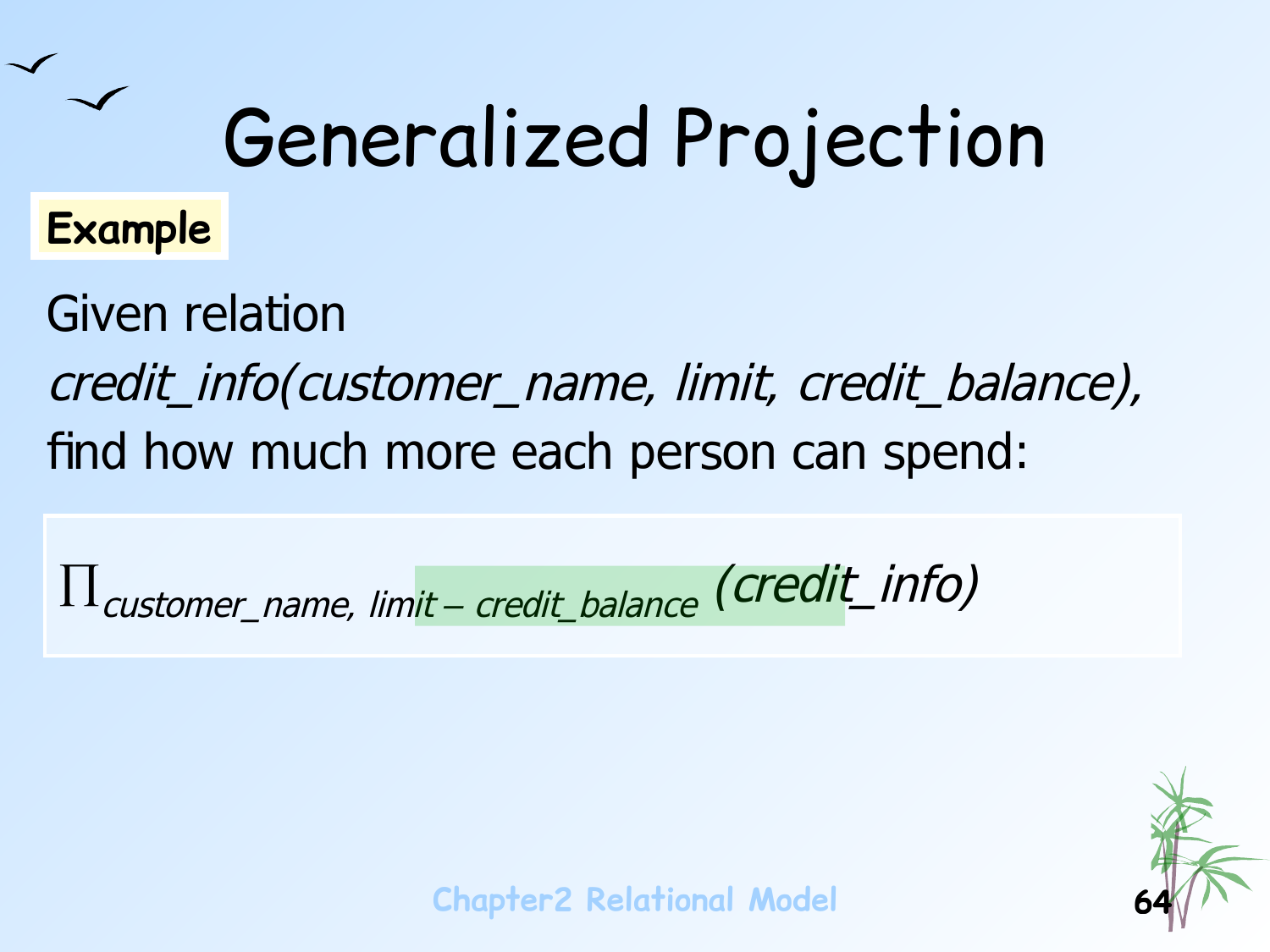

# Generalized Projection
Example
Given relation
credit_info(customer_name, limit, credit_balance),
find how much more each person can spend:

∏customer_name, limit – credit_balance (credit_info)

Chapter2 Relational Model
64